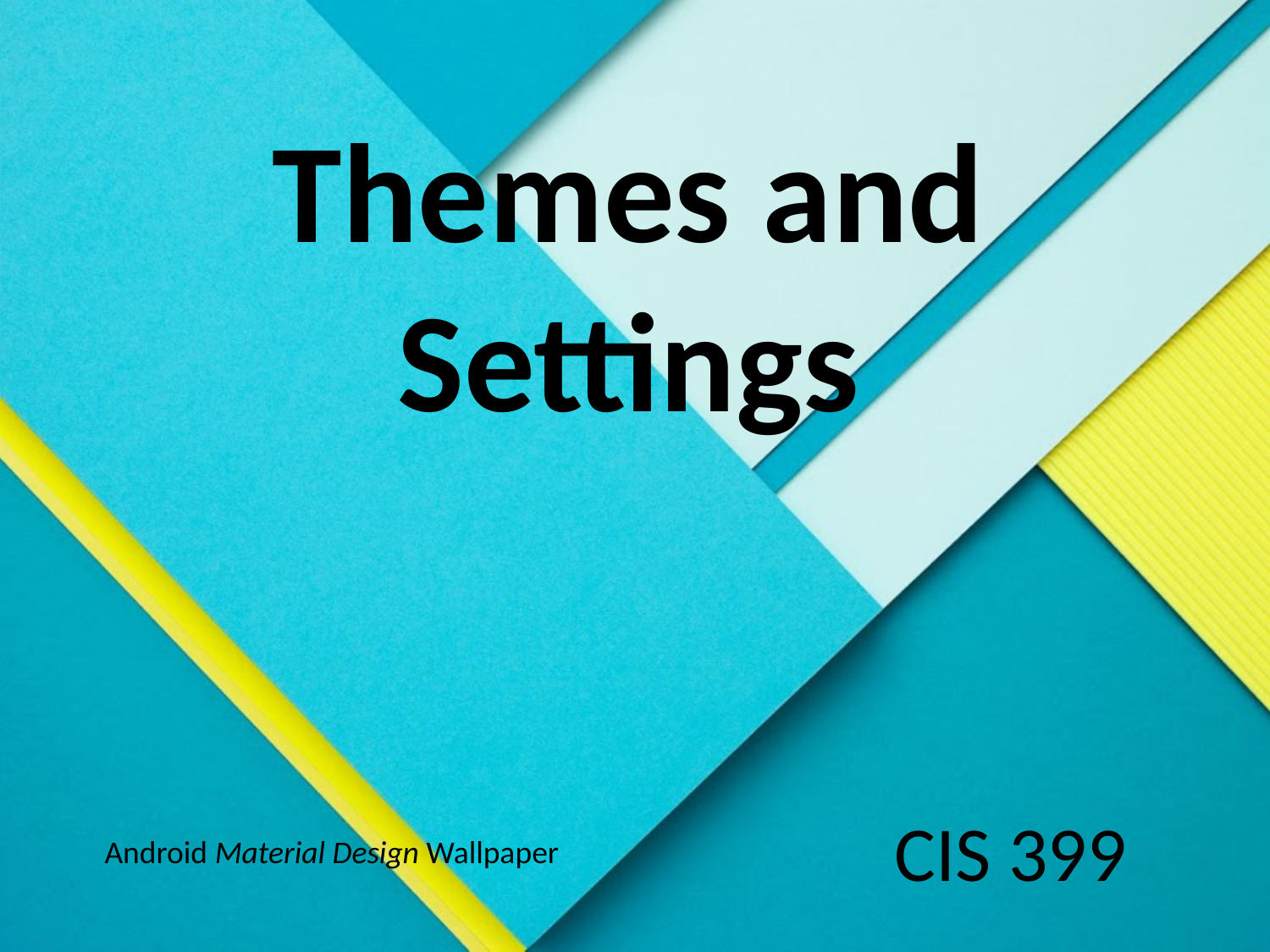

# Themes and Settings
CIS 399
Android Material Design Wallpaper